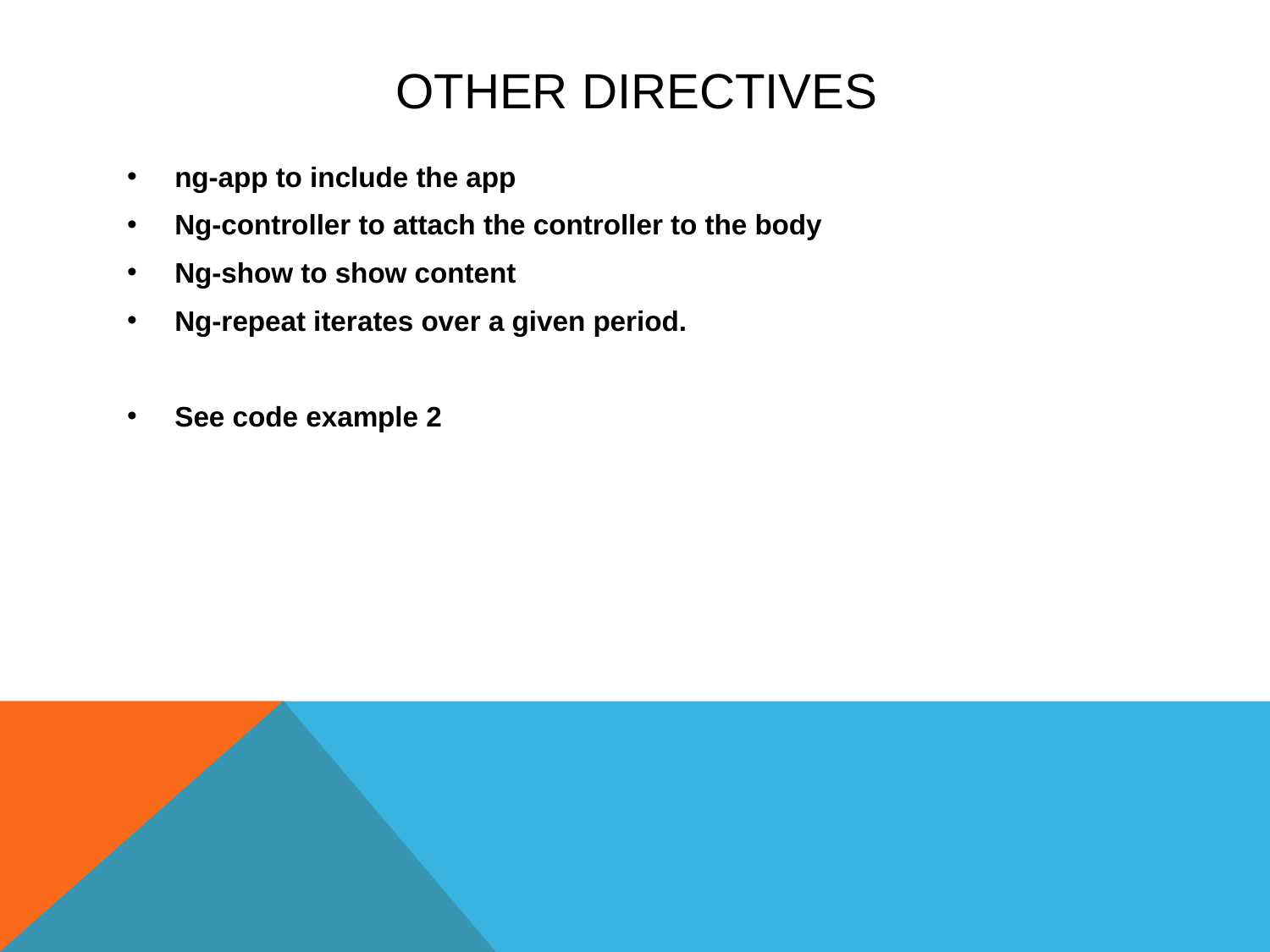

# Other Directives
ng-app to include the app
Ng-controller to attach the controller to the body
Ng-show to show content
Ng-repeat iterates over a given period.

See code example 2